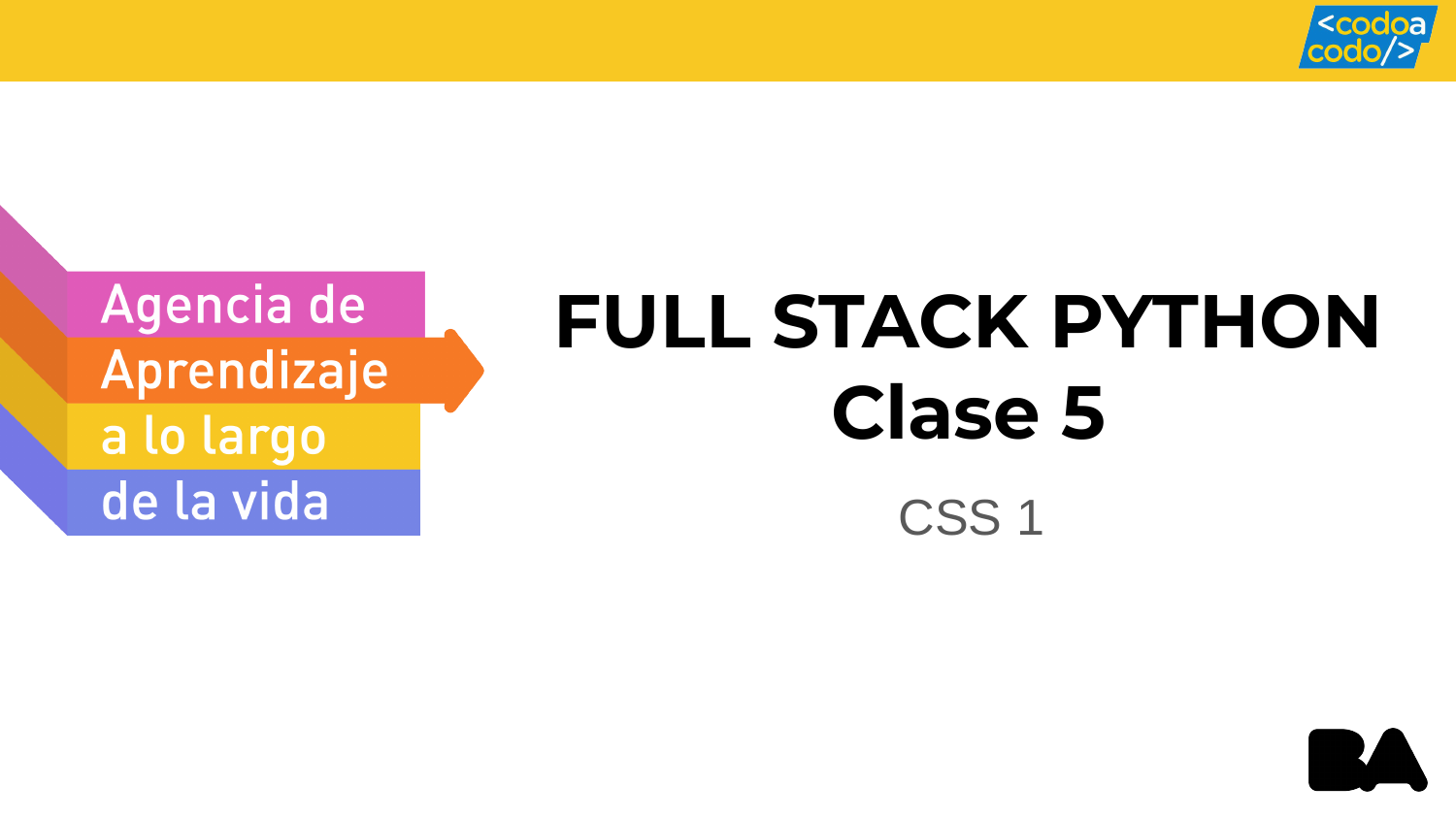

FULL STACK PYTHON
Clase 5
CSS 1